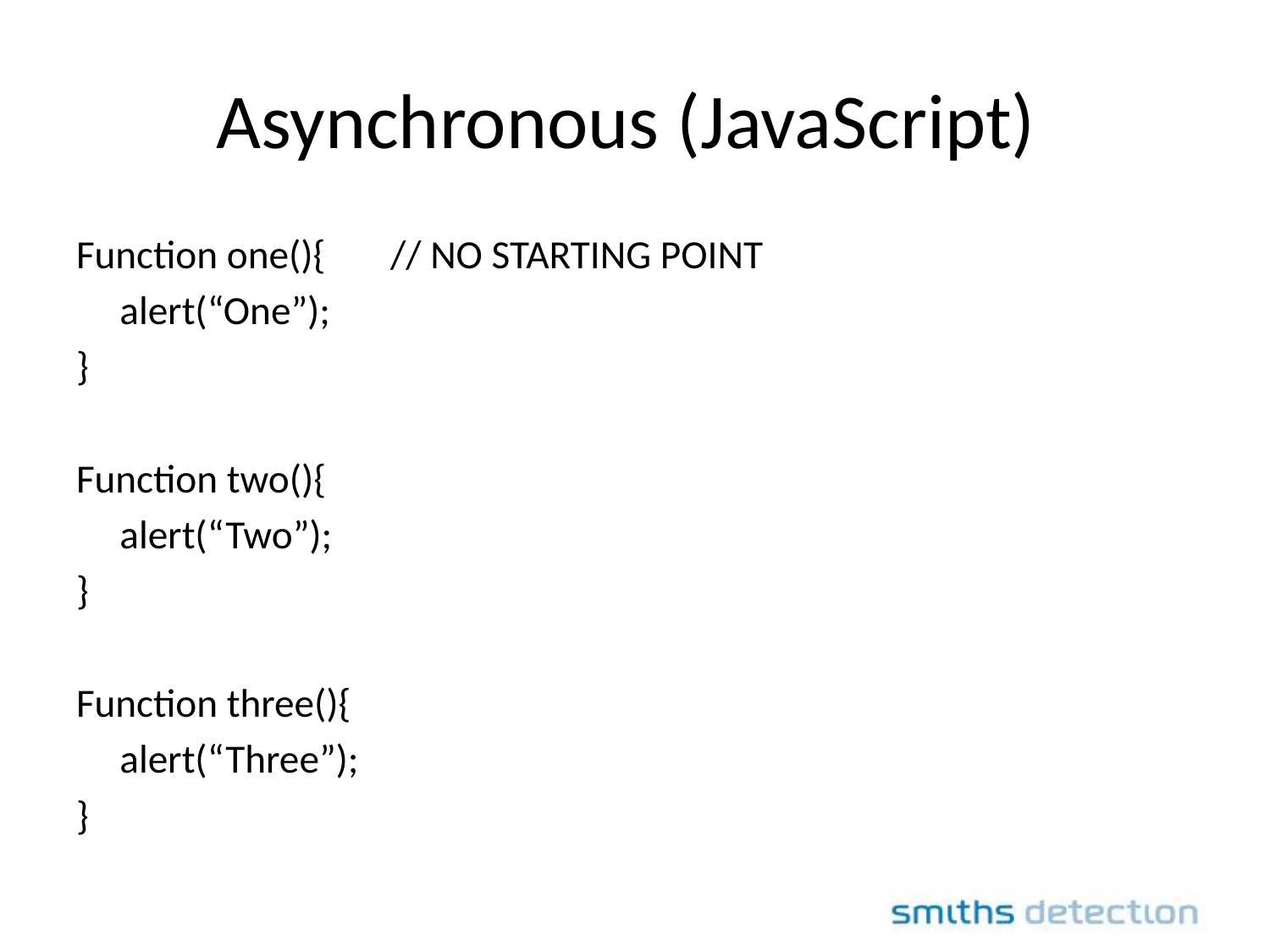

# Asynchronous (JavaScript)
Function one(){	// NO STARTING POINT
	alert(“One”);
}

Function two(){
	alert(“Two”);
}

Function three(){
	alert(“Three”);
}